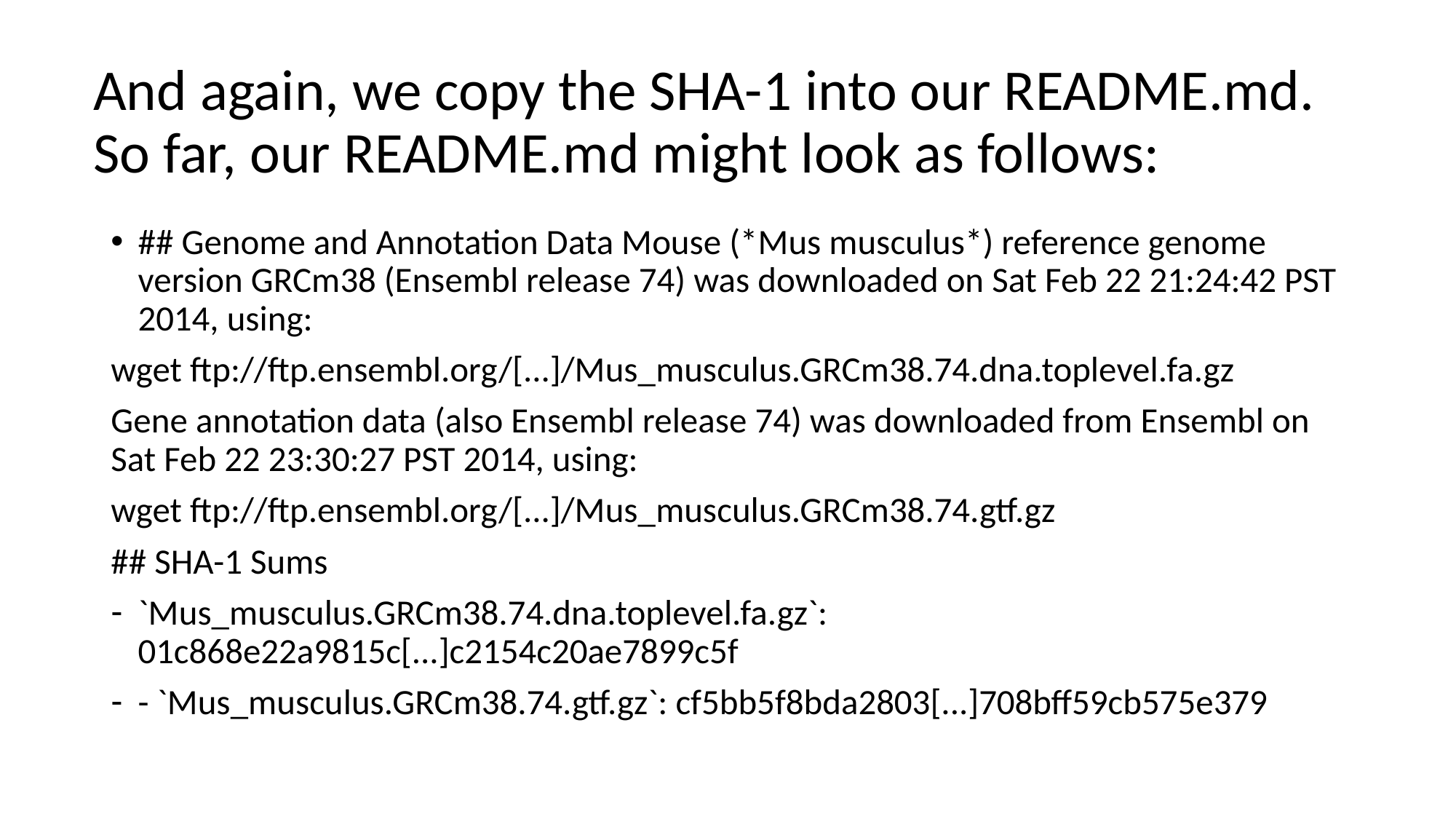

# And again, we copy the SHA-1 into our README.md. So far, our README.md might look as follows:
## Genome and Annotation Data Mouse (*Mus musculus*) reference genome version GRCm38 (Ensembl release 74) was downloaded on Sat Feb 22 21:24:42 PST 2014, using:
wget ftp://ftp.ensembl.org/[...]/Mus_musculus.GRCm38.74.dna.toplevel.fa.gz
Gene annotation data (also Ensembl release 74) was downloaded from Ensembl on Sat Feb 22 23:30:27 PST 2014, using:
wget ftp://ftp.ensembl.org/[...]/Mus_musculus.GRCm38.74.gtf.gz
## SHA-1 Sums
`Mus_musculus.GRCm38.74.dna.toplevel.fa.gz`: 01c868e22a9815c[...]c2154c20ae7899c5f
- `Mus_musculus.GRCm38.74.gtf.gz`: cf5bb5f8bda2803[...]708bff59cb575e379